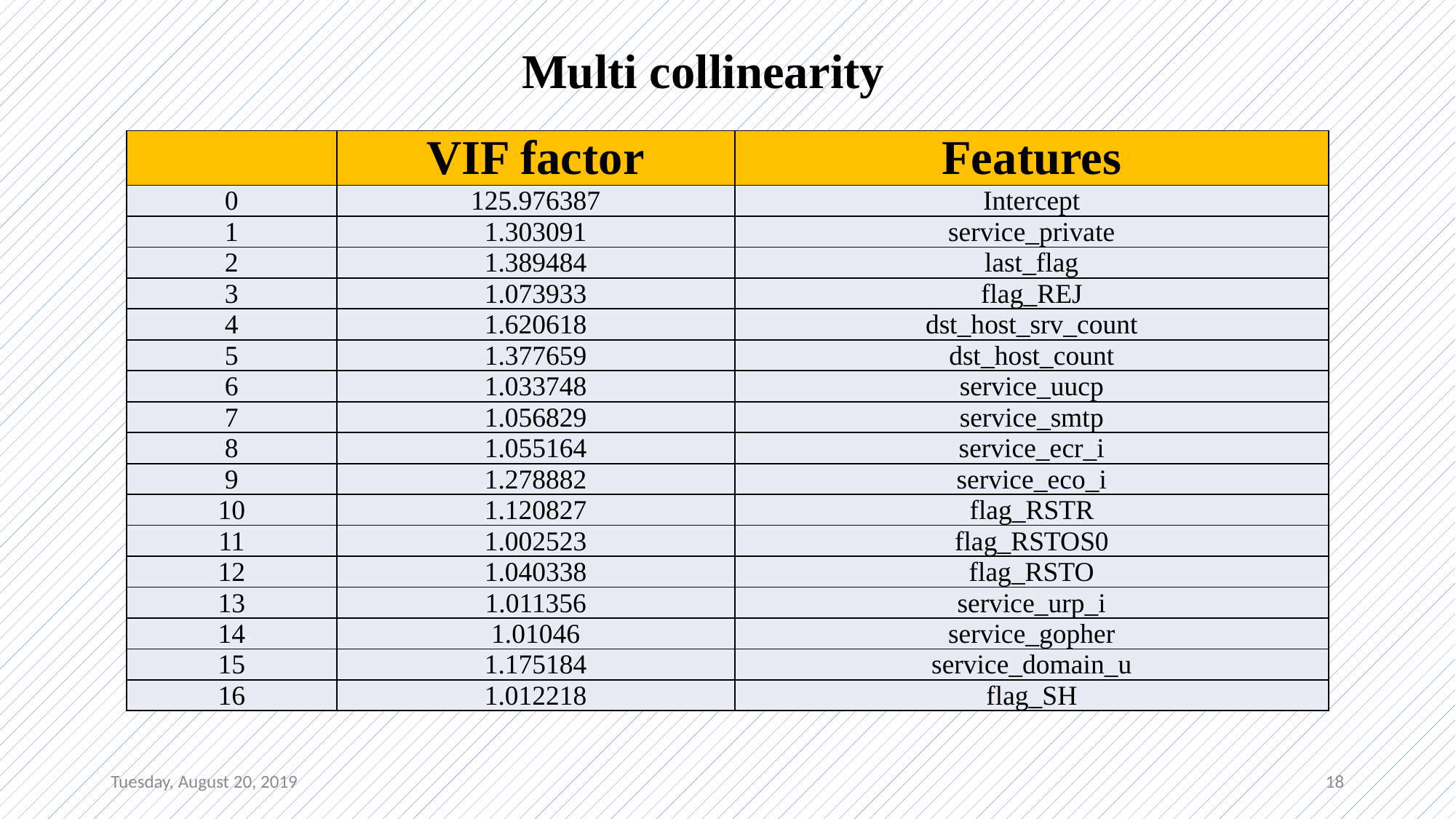

Multi collinearity
|  | VIF factor | Features |
| --- | --- | --- |
| 0 | 125.976387 | Intercept |
| 1 | 1.303091 | service\_private |
| 2 | 1.389484 | last\_flag |
| 3 | 1.073933 | flag\_REJ |
| 4 | 1.620618 | dst\_host\_srv\_count |
| 5 | 1.377659 | dst\_host\_count |
| 6 | 1.033748 | service\_uucp |
| 7 | 1.056829 | service\_smtp |
| 8 | 1.055164 | service\_ecr\_i |
| 9 | 1.278882 | service\_eco\_i |
| 10 | 1.120827 | flag\_RSTR |
| 11 | 1.002523 | flag\_RSTOS0 |
| 12 | 1.040338 | flag\_RSTO |
| 13 | 1.011356 | service\_urp\_i |
| 14 | 1.01046 | service\_gopher |
| 15 | 1.175184 | service\_domain\_u |
| 16 | 1.012218 | flag\_SH |
Tuesday, August 20, 2019
18